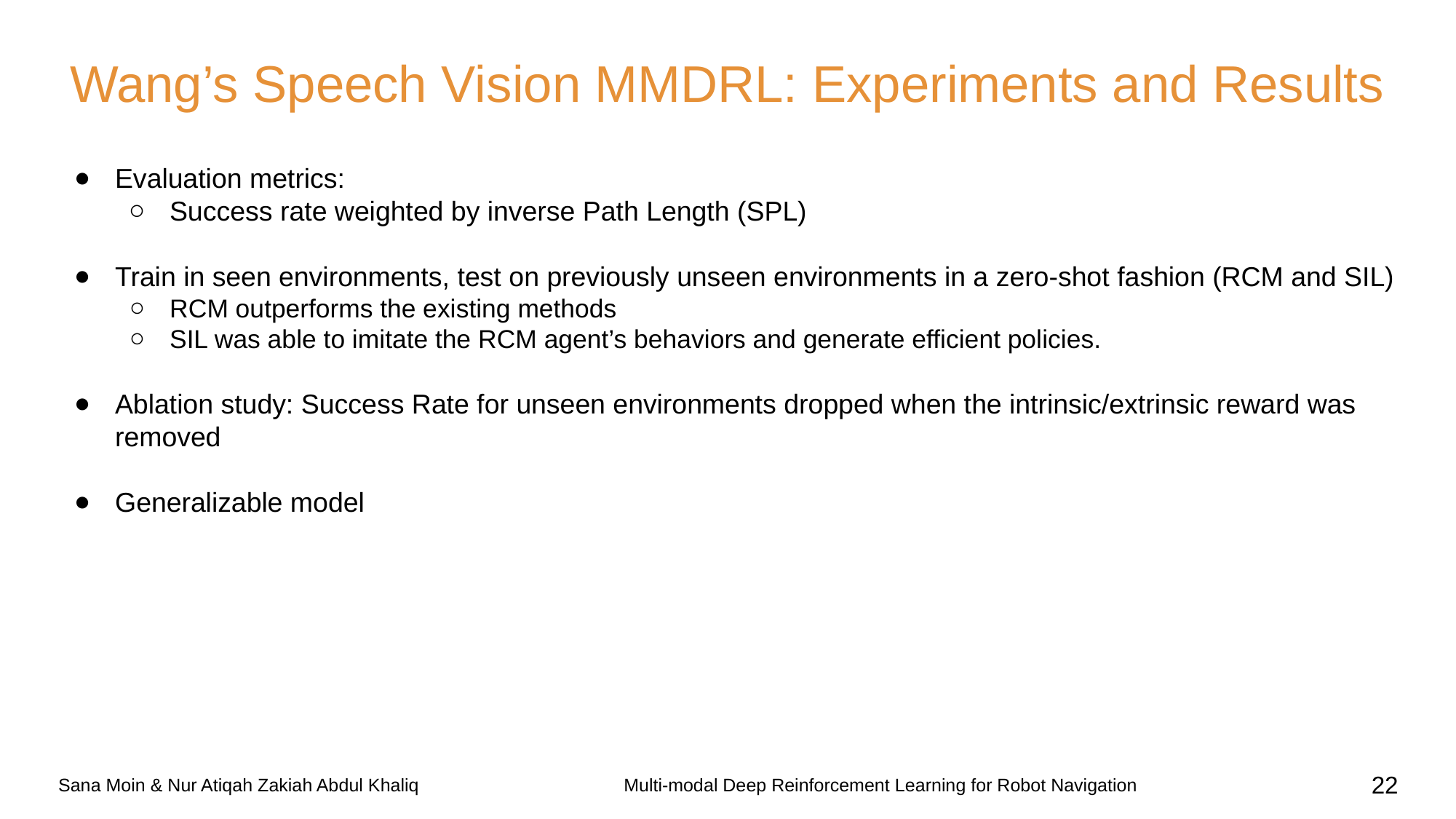

# Wang’s Speech Vision MMDRL: Experiments and Results
Evaluation metrics:
Success rate weighted by inverse Path Length (SPL)
Train in seen environments, test on previously unseen environments in a zero-shot fashion (RCM and SIL)
RCM outperforms the existing methods
SIL was able to imitate the RCM agent’s behaviors and generate efficient policies.
Ablation study: Success Rate for unseen environments dropped when the intrinsic/extrinsic reward was removed
Generalizable model
Sana Moin & Nur Atiqah Zakiah Abdul Khaliq
Multi-modal Deep Reinforcement Learning for Robot Navigation
22